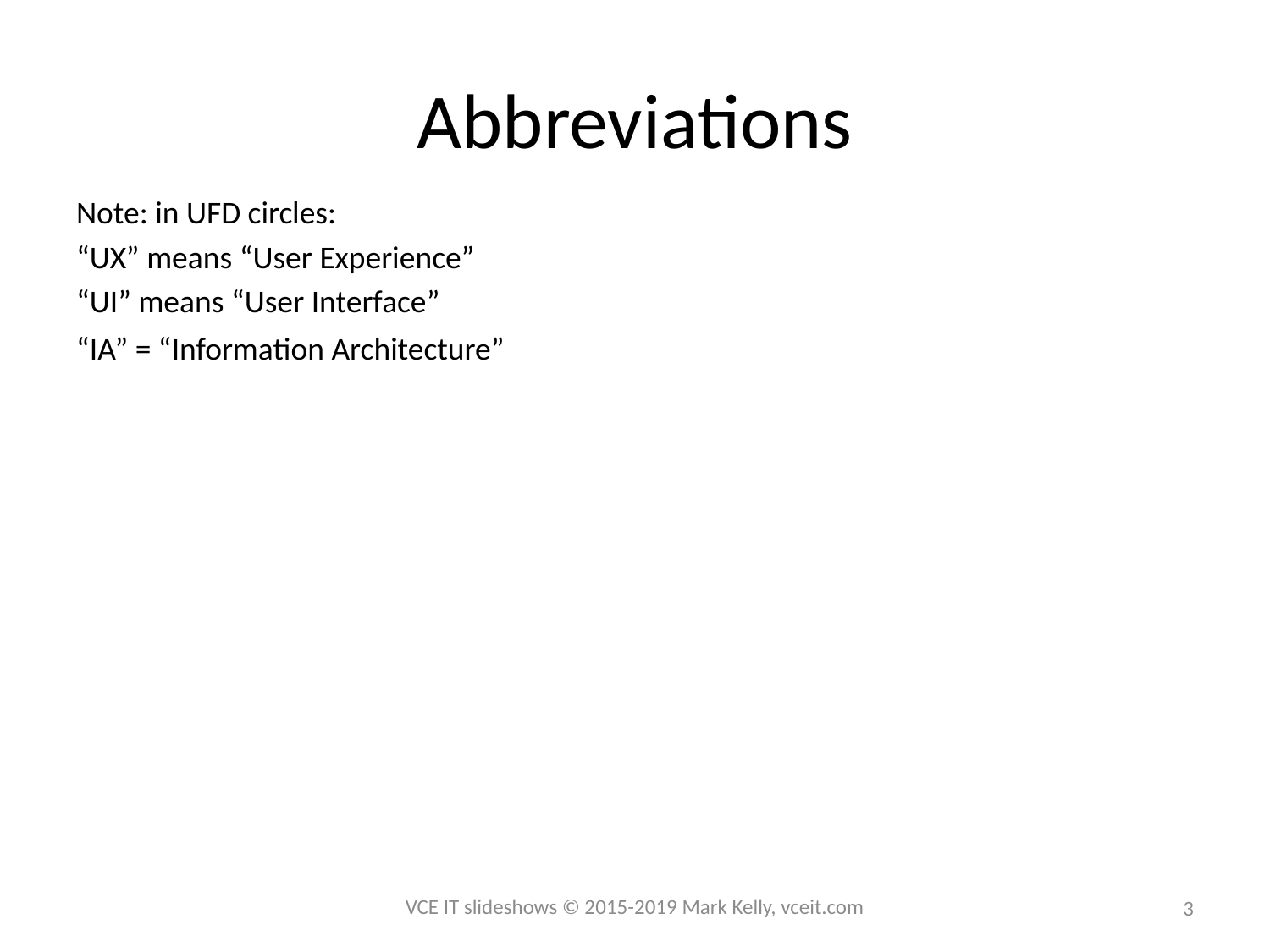

# Abbreviations
Note: in UFD circles:
“UX” means “User Experience”
“UI” means “User Interface”
“IA” = “Information Architecture”

3
VCE IT slideshows © 2015-2019 Mark Kelly, vceit.com